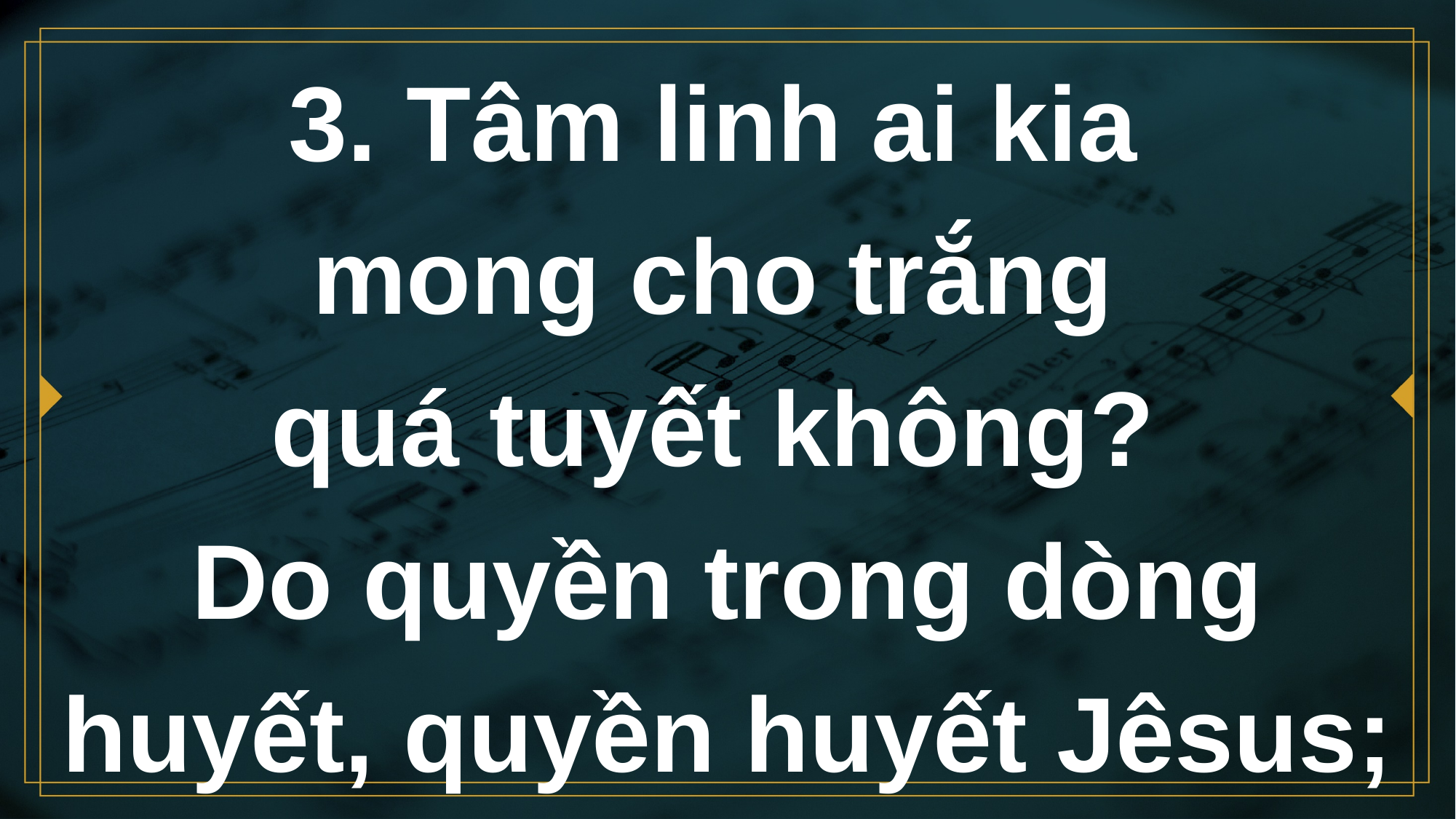

# 3. Tâm linh ai kia mong cho trắng quá tuyết không? Do quyền trong dòng huyết, quyền huyết Jêsus;